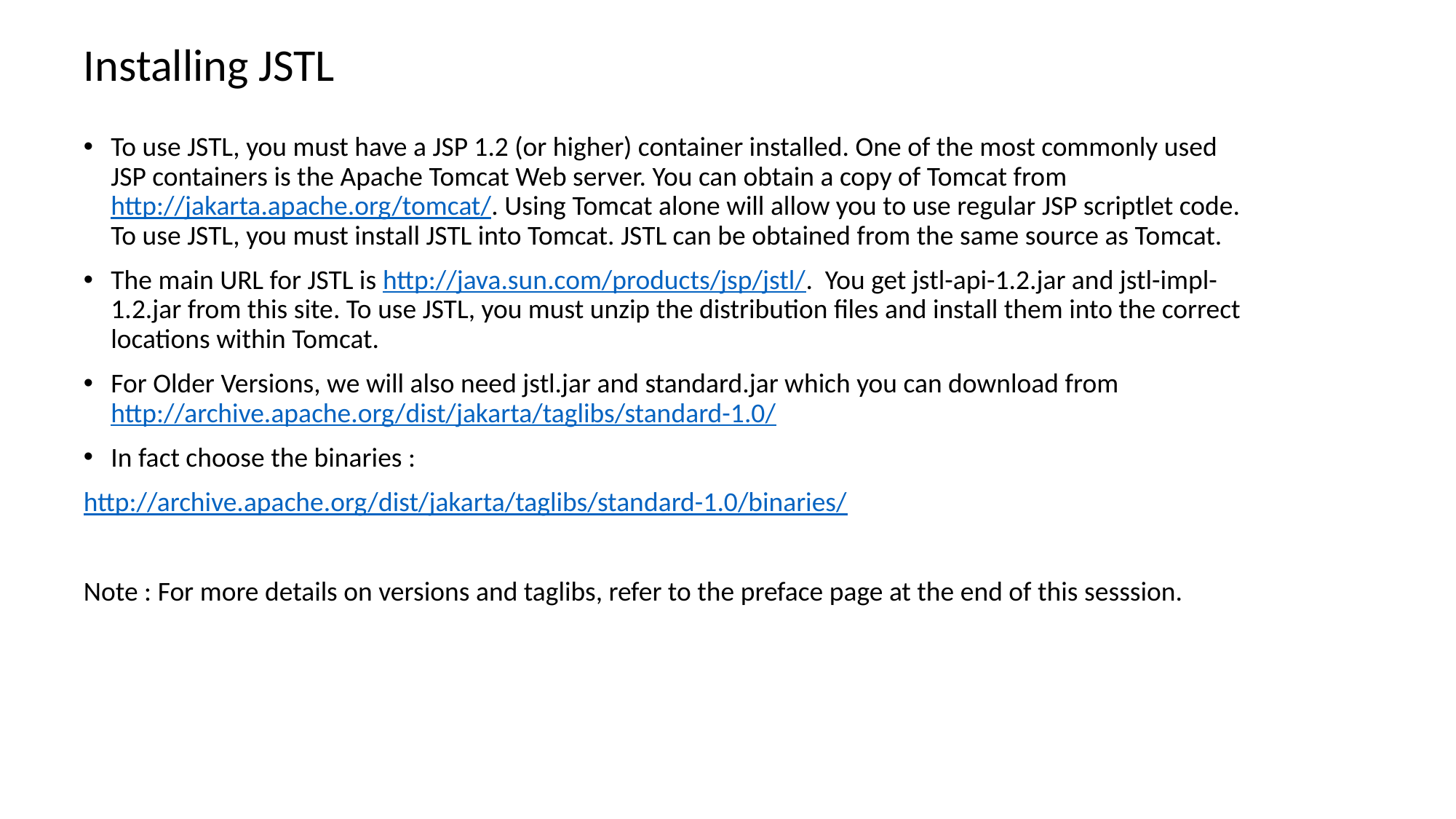

# Installing JSTL
To use JSTL, you must have a JSP 1.2 (or higher) container installed. One of the most commonly used JSP containers is the Apache Tomcat Web server. You can obtain a copy of Tomcat from http://jakarta.apache.org/tomcat/. Using Tomcat alone will allow you to use regular JSP scriptlet code. To use JSTL, you must install JSTL into Tomcat. JSTL can be obtained from the same source as Tomcat.
The main URL for JSTL is http://java.sun.com/products/jsp/jstl/.  You get jstl-api-1.2.jar and jstl-impl-1.2.jar from this site. To use JSTL, you must unzip the distribution files and install them into the correct locations within Tomcat.
For Older Versions, we will also need jstl.jar and standard.jar which you can download from http://archive.apache.org/dist/jakarta/taglibs/standard-1.0/
In fact choose the binaries :
http://archive.apache.org/dist/jakarta/taglibs/standard-1.0/binaries/

Note : For more details on versions and taglibs, refer to the preface page at the end of this sesssion.